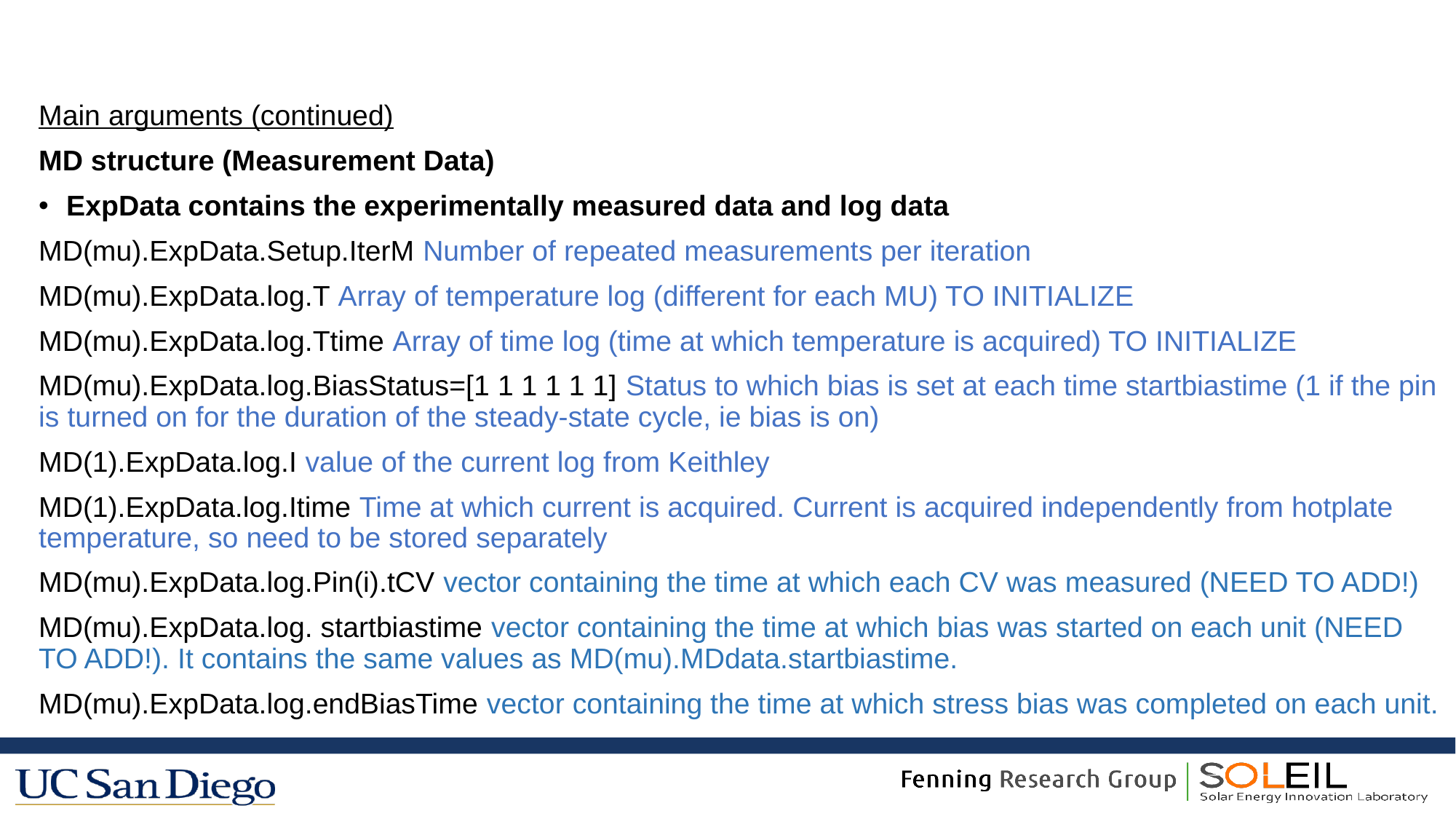

#
Main arguments (continued)
MD structure (Measurement Data)
ExpData contains the experimentally measured data and log data
MD(mu).ExpData.Setup.IterM Number of repeated measurements per iteration
MD(mu).ExpData.log.T Array of temperature log (different for each MU) TO INITIALIZE
MD(mu).ExpData.log.Ttime Array of time log (time at which temperature is acquired) TO INITIALIZE
MD(mu).ExpData.log.BiasStatus=[1 1 1 1 1 1] Status to which bias is set at each time startbiastime (1 if the pin is turned on for the duration of the steady-state cycle, ie bias is on)
MD(1).ExpData.log.I value of the current log from Keithley
MD(1).ExpData.log.Itime Time at which current is acquired. Current is acquired independently from hotplate temperature, so need to be stored separately
MD(mu).ExpData.log.Pin(i).tCV vector containing the time at which each CV was measured (NEED TO ADD!)
MD(mu).ExpData.log. startbiastime vector containing the time at which bias was started on each unit (NEED TO ADD!). It contains the same values as MD(mu).MDdata.startbiastime.
MD(mu).ExpData.log.endBiasTime vector containing the time at which stress bias was completed on each unit.